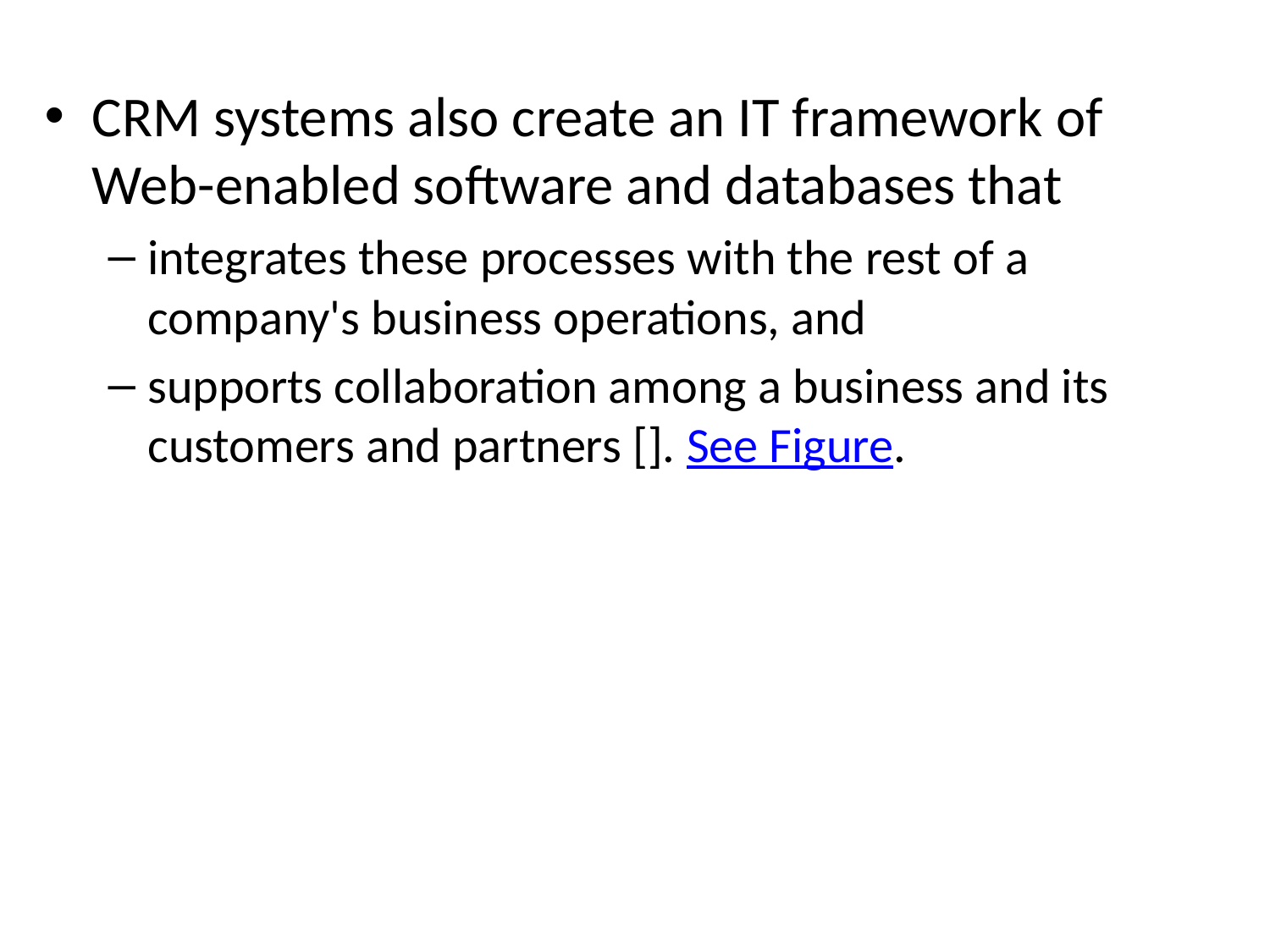

CRM systems also create an IT framework of Web-enabled software and databases that
integrates these processes with the rest of a company's business operations, and
supports collaboration among a business and its customers and partners []. See Figure.